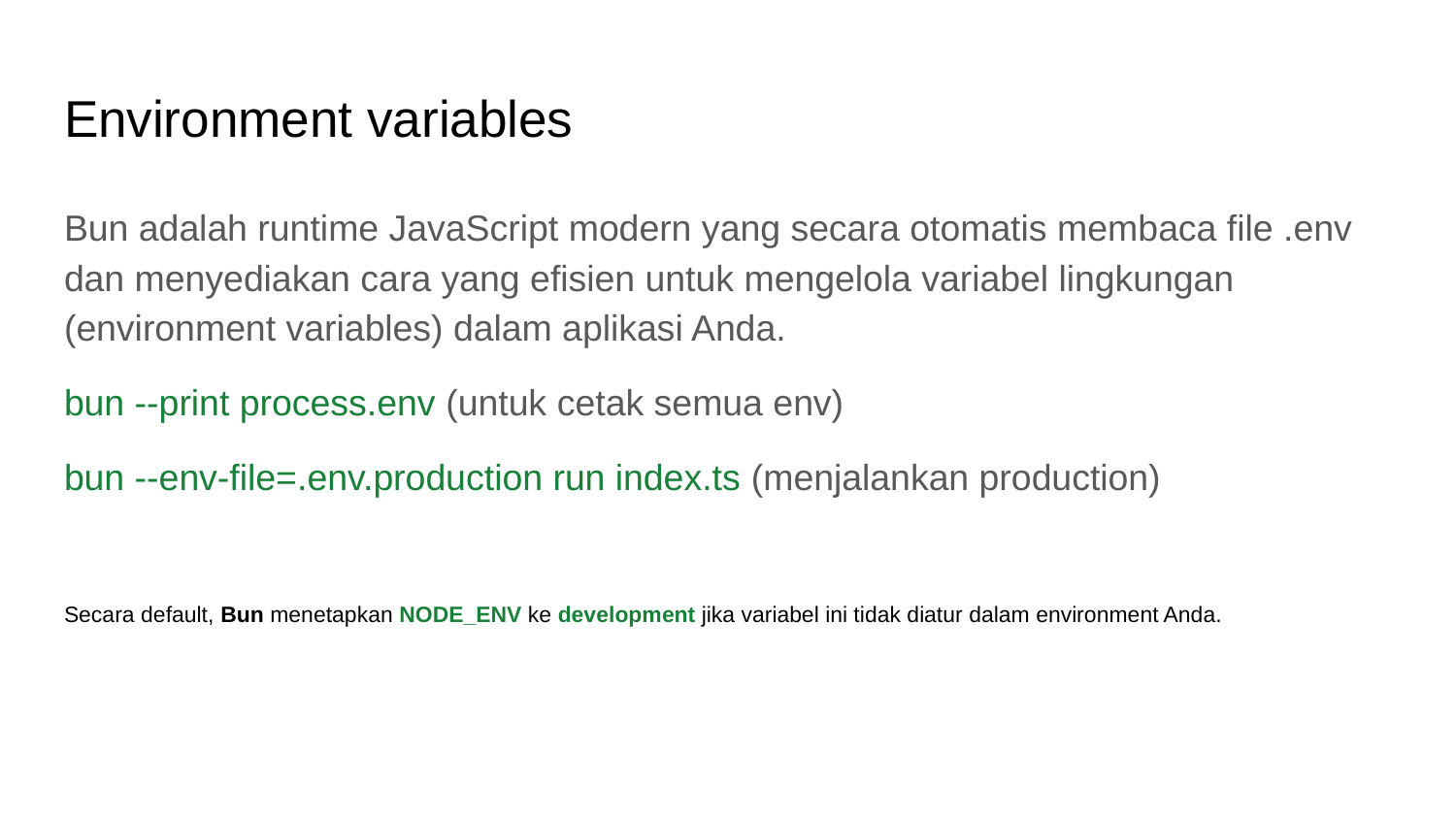

# Environment variables
Bun adalah runtime JavaScript modern yang secara otomatis membaca file .env dan menyediakan cara yang efisien untuk mengelola variabel lingkungan (environment variables) dalam aplikasi Anda.
bun --print process.env (untuk cetak semua env)
bun --env-file=.env.production run index.ts (menjalankan production)

Secara default, Bun menetapkan NODE_ENV ke development jika variabel ini tidak diatur dalam environment Anda.